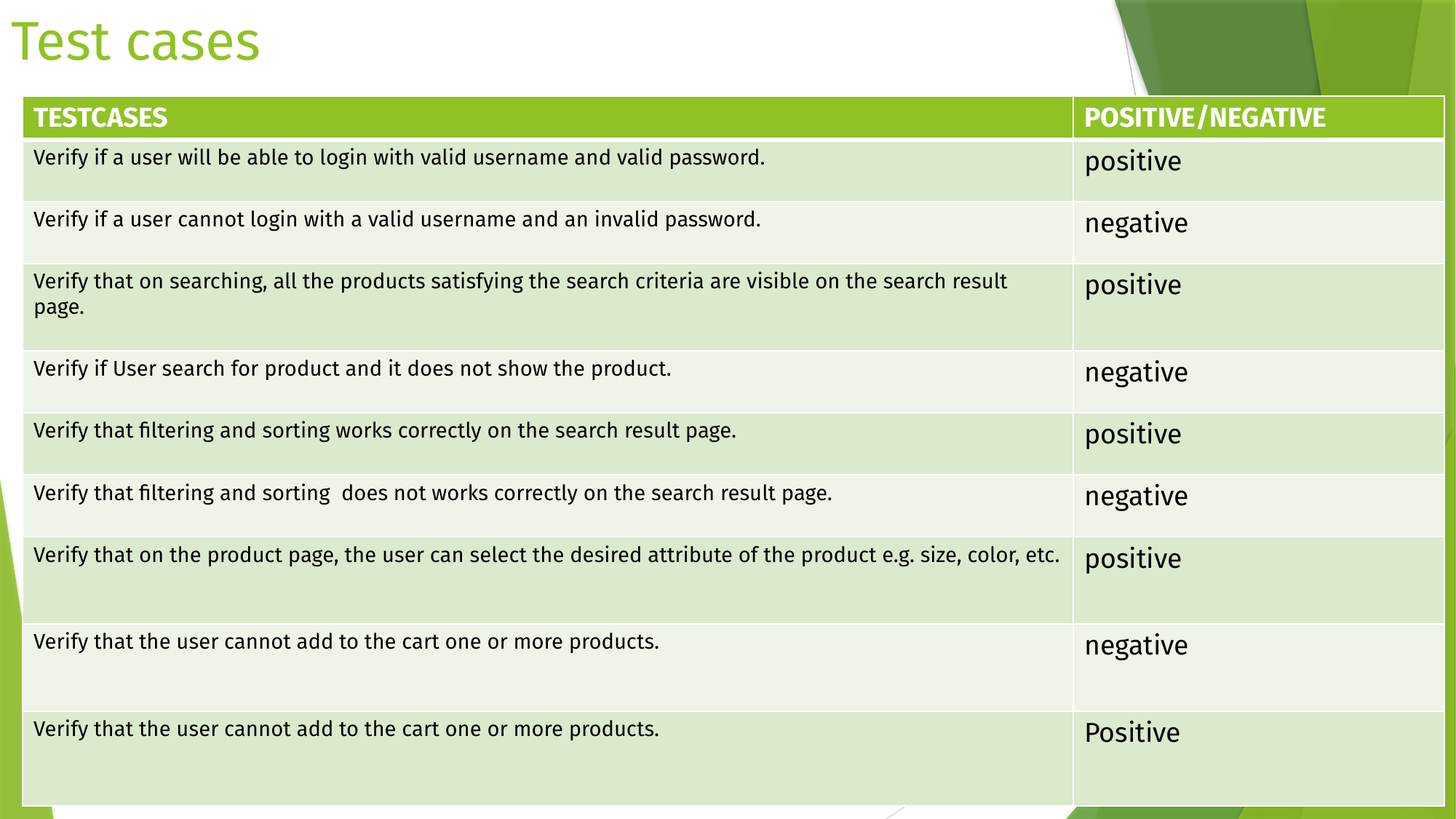

# Test cases
| TESTCASES | POSITIVE/NEGATIVE |
| --- | --- |
| Verify if a user will be able to login with valid username and valid password. | positive |
| Verify if a user cannot login with a valid username and an invalid password. | negative |
| Verify that on searching, all the products satisfying the search criteria are visible on the search result page. | positive |
| Verify if User search for product and it does not show the product. | negative |
| Verify that filtering and sorting works correctly on the search result page. | positive |
| Verify that filtering and sorting does not works correctly on the search result page. | negative |
| Verify that on the product page, the user can select the desired attribute of the product e.g. size, color, etc. | positive |
| Verify that the user cannot add to the cart one or more products. | negative |
| Verify that the user cannot add to the cart one or more products. | Positive |